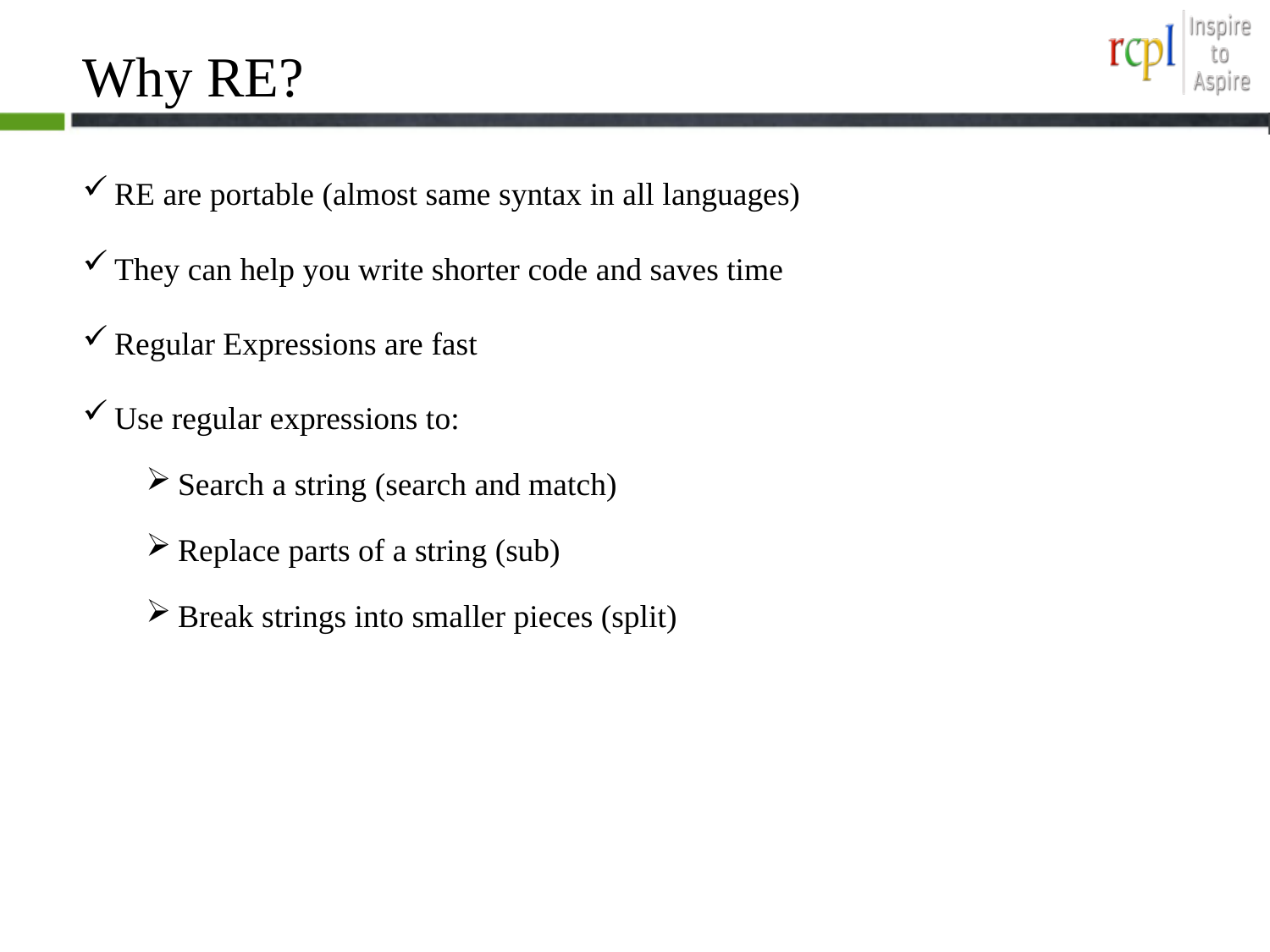

# Why RE?
RE are portable (almost same syntax in all languages)
They can help you write shorter code and saves time
Regular Expressions are fast
Use regular expressions to:
Search a string (search and match)
Replace parts of a string (sub)
Break strings into smaller pieces (split)